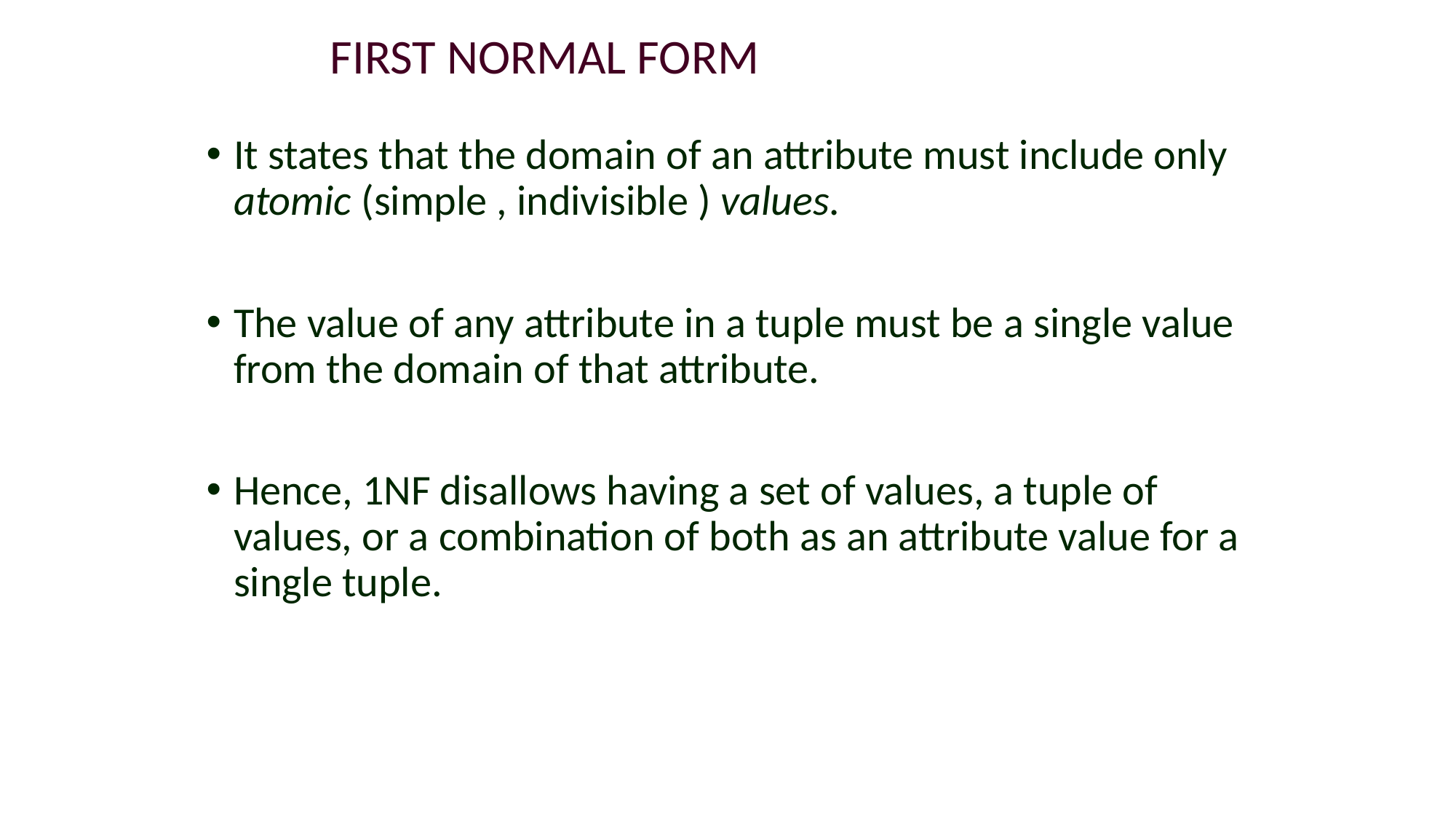

# FIRST NORMAL FORM
It states that the domain of an attribute must include only  atomic (simple , indivisible ) values.

The value of any attribute in a tuple must be a single value from the domain of that attribute.

Hence, 1NF disallows having a set of values, a tuple of values, or a combination of both as an attribute value for a single tuple.